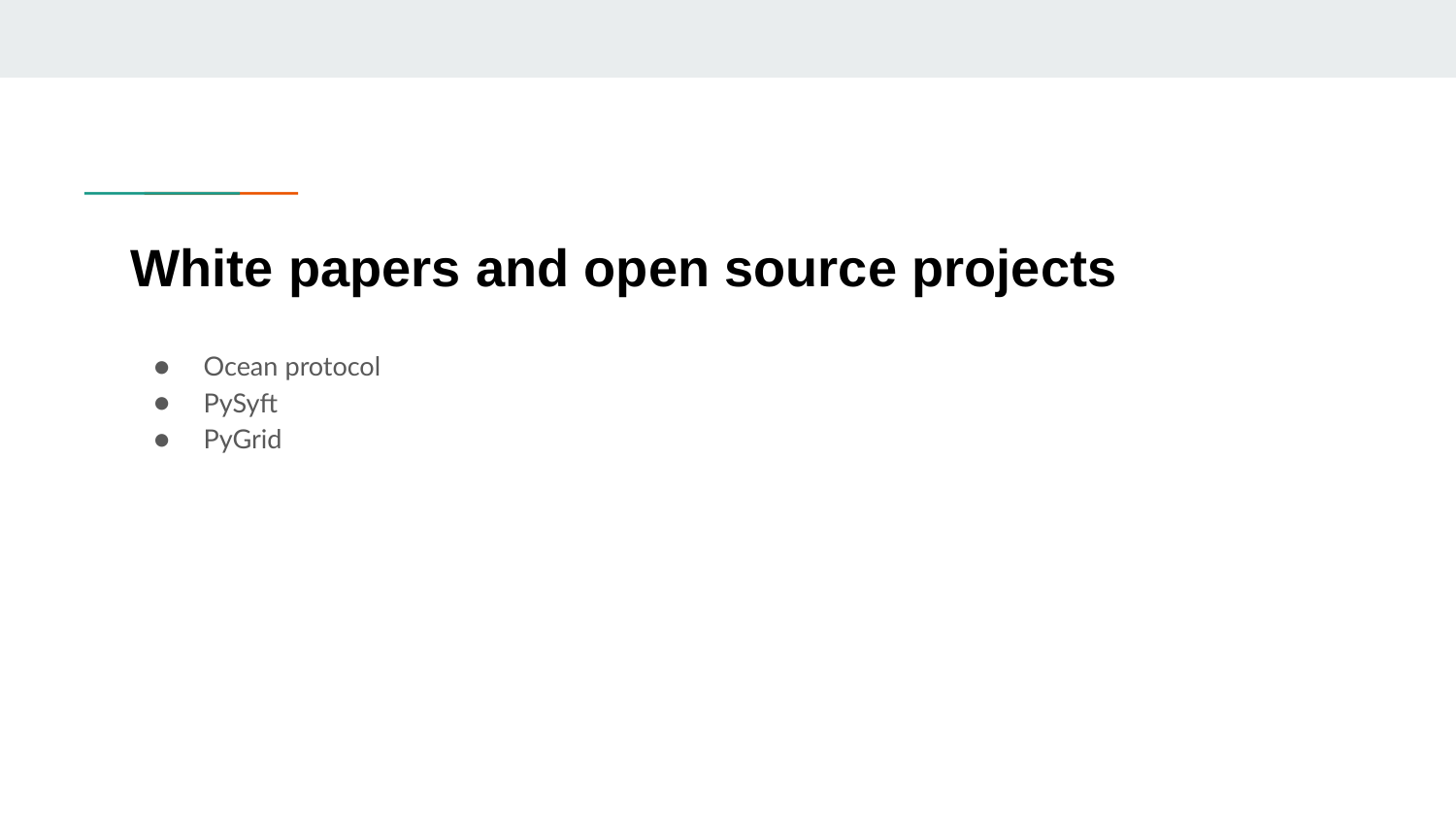

# White papers and open source projects
Ocean protocol
PySyft
PyGrid